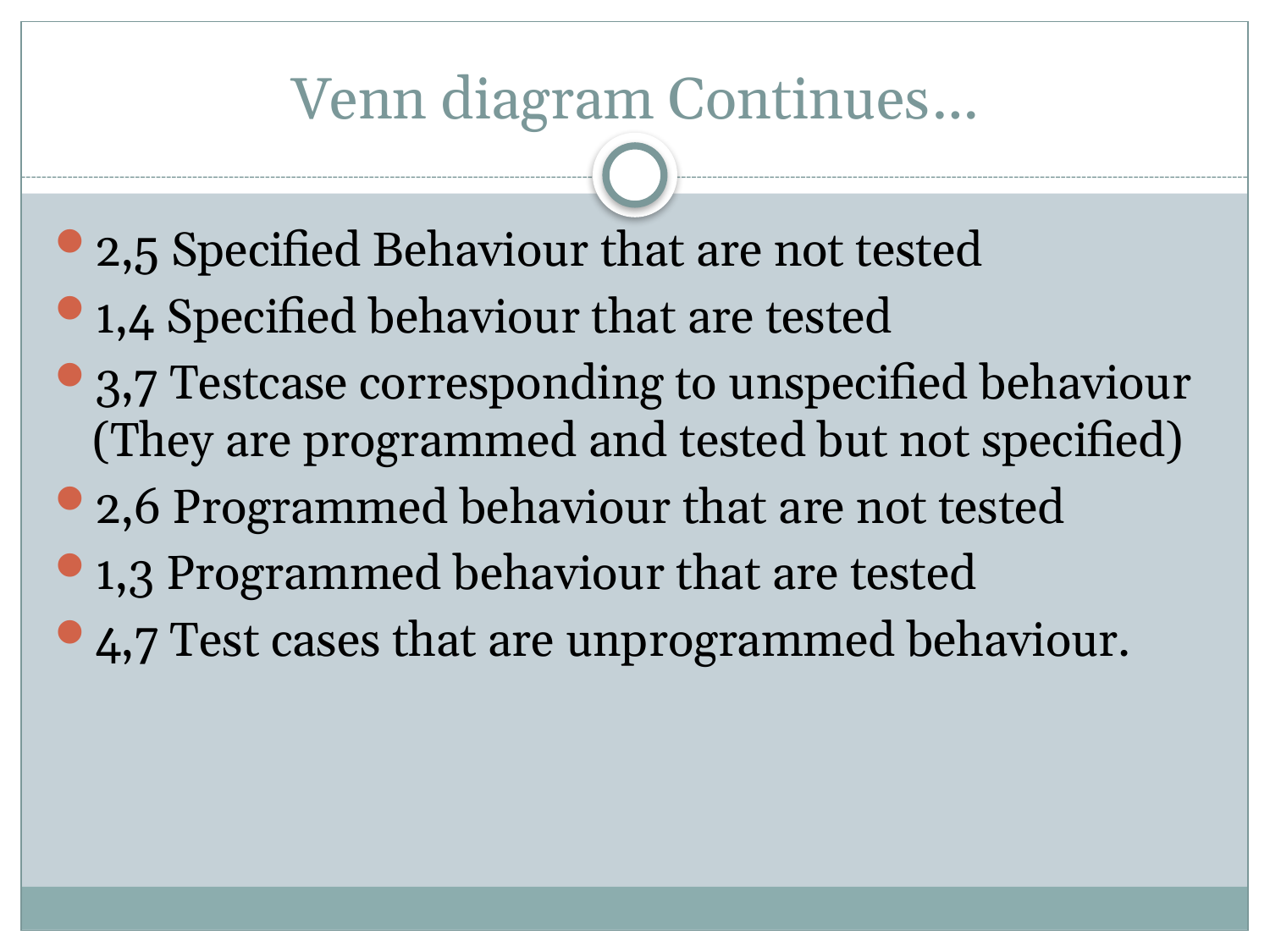

# Venn diagram Continues…
2,5 Specified Behaviour that are not tested
1,4 Specified behaviour that are tested
3,7 Testcase corresponding to unspecified behaviour (They are programmed and tested but not specified)
2,6 Programmed behaviour that are not tested
1,3 Programmed behaviour that are tested
4,7 Test cases that are unprogrammed behaviour.